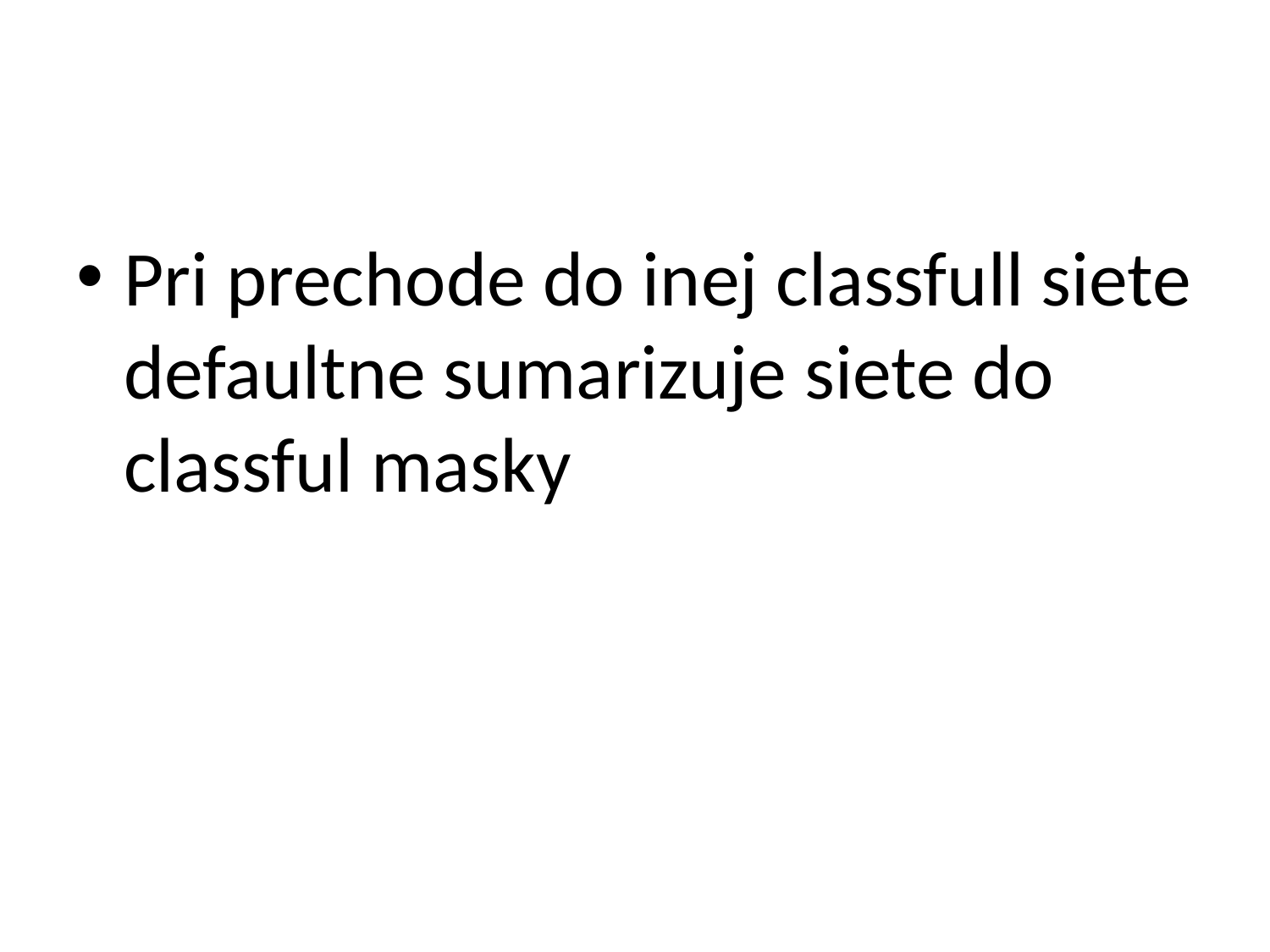

#
Pri prechode do inej classfull siete defaultne sumarizuje siete do classful masky